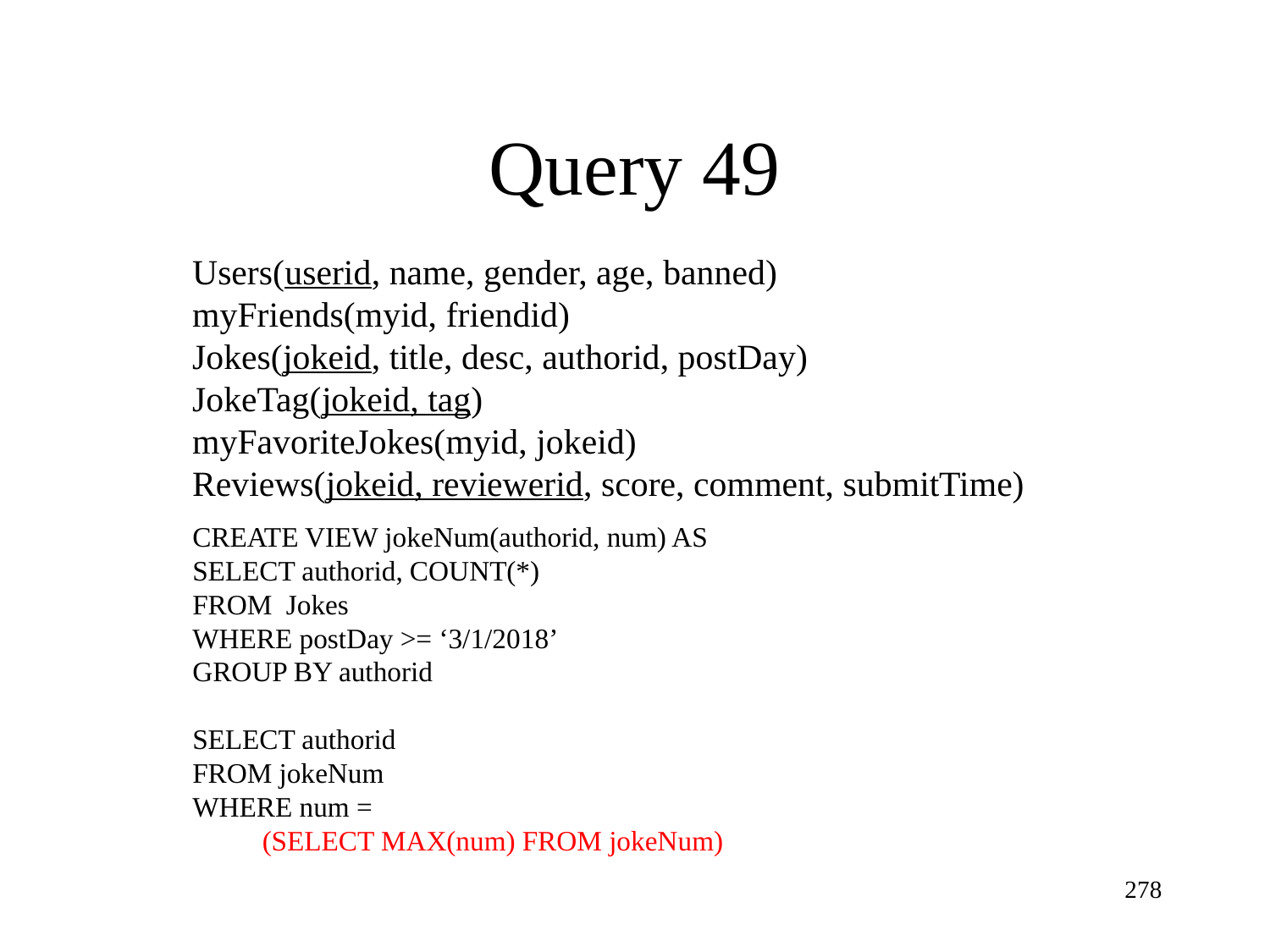

Query 49
Users(userid, name, gender, age, banned)
myFriends(myid, friendid)
Jokes(jokeid, title, desc, authorid, postDay)
JokeTag(jokeid, tag)
myFavoriteJokes(myid, jokeid)
Reviews(jokeid, reviewerid, score, comment, submitTime)
CREATE VIEW jokeNum(authorid, num) AS
SELECT authorid, COUNT(*)
FROM  Jokes
WHERE postDay >= ‘3/1/2018’
GROUP BY authorid

SELECT authorid
FROM jokeNum
WHERE num =
          (SELECT MAX(num) FROM jokeNum)

278